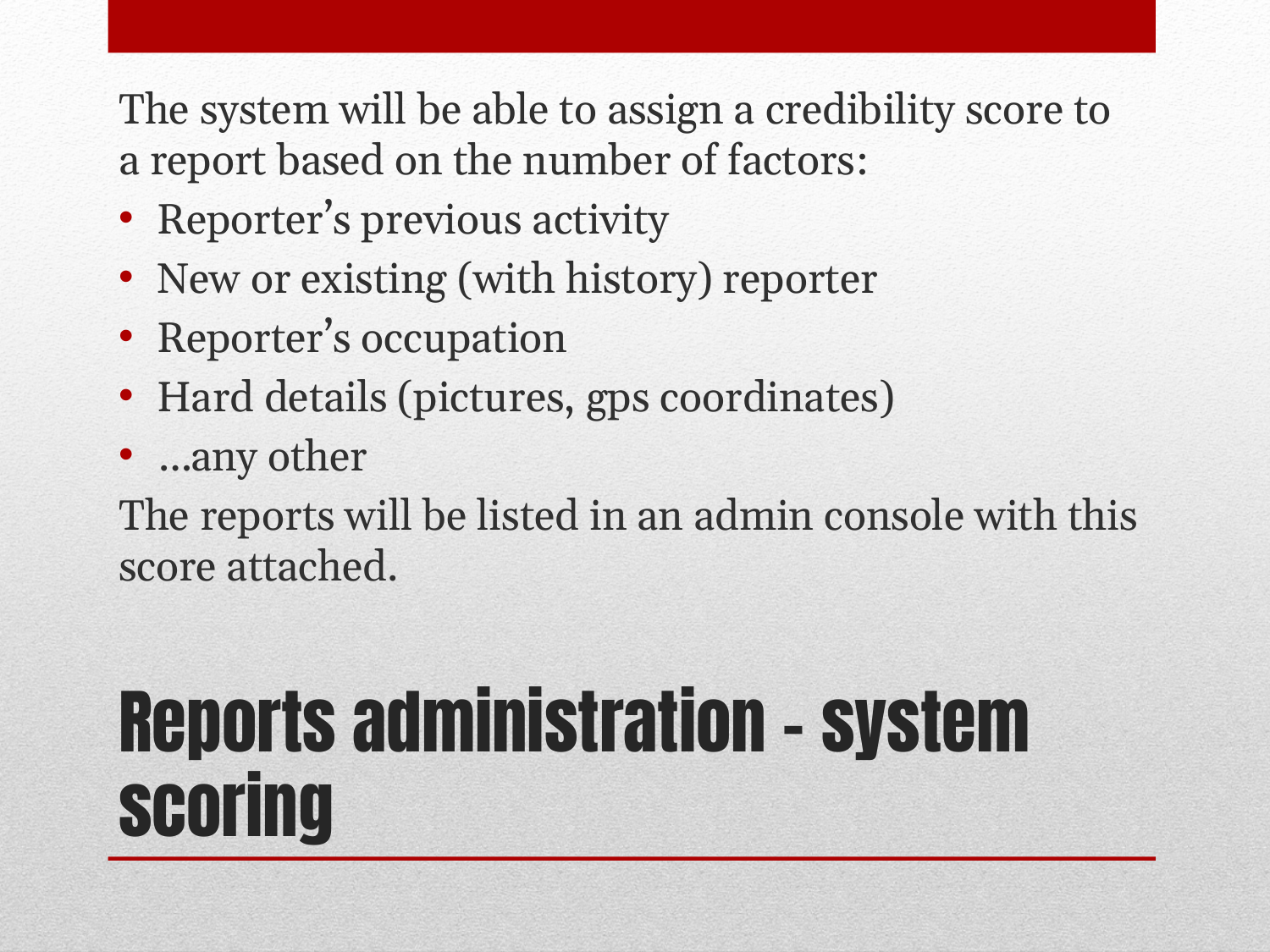

The system will be able to assign a credibility score to a report based on the number of factors:
Reporter’s previous activity
New or existing (with history) reporter
Reporter’s occupation
Hard details (pictures, gps coordinates)
…any other
The reports will be listed in an admin console with this score attached.

# Reports administration – system scoring